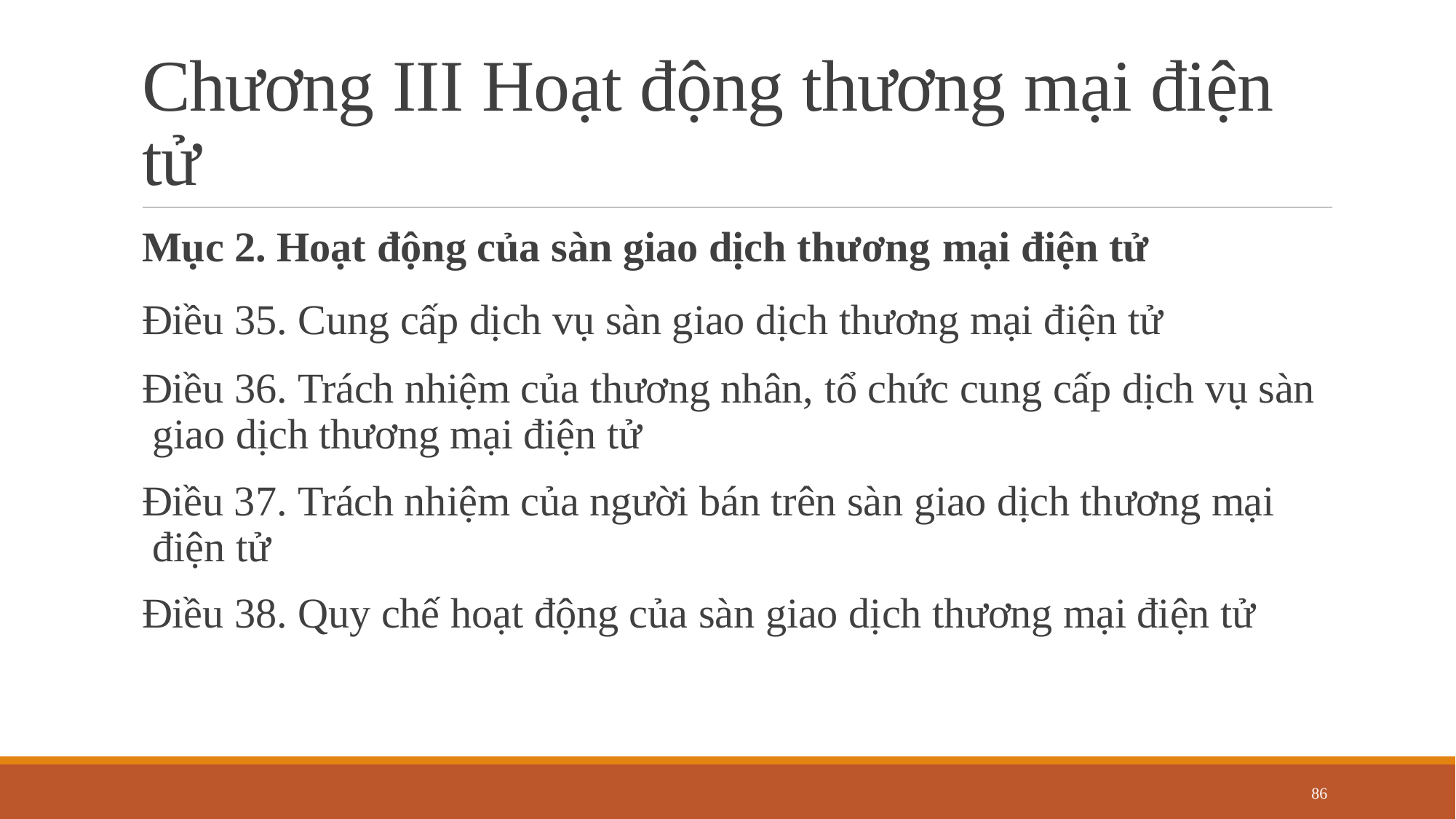

# Chương III Hoạt động thương mại điện  tử
Mục 2. Hoạt động của sàn giao dịch thương mại điện tử
Điều 35. Cung cấp dịch vụ sàn giao dịch thương mại điện tử
Điều 36. Trách nhiệm của thương nhân, tổ chức cung cấp dịch vụ sàn  giao dịch thương mại điện tử
Điều 37. Trách nhiệm của người bán trên sàn giao dịch thương mại  điện tử
Điều 38. Quy chế hoạt động của sàn giao dịch thương mại điện tử
86